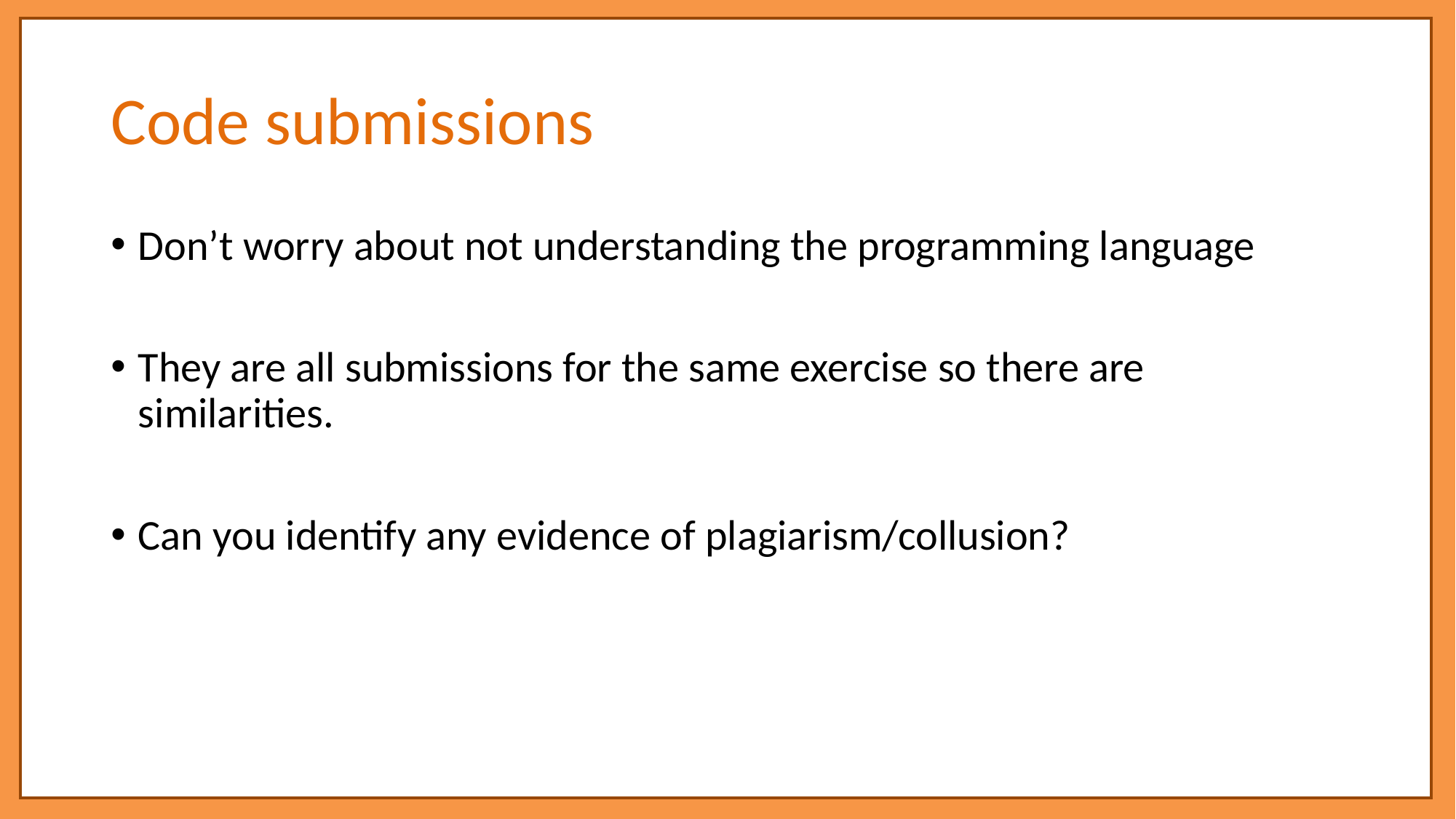

# Code submissions
Don’t worry about not understanding the programming language

They are all submissions for the same exercise so there are similarities.

Can you identify any evidence of plagiarism/collusion?